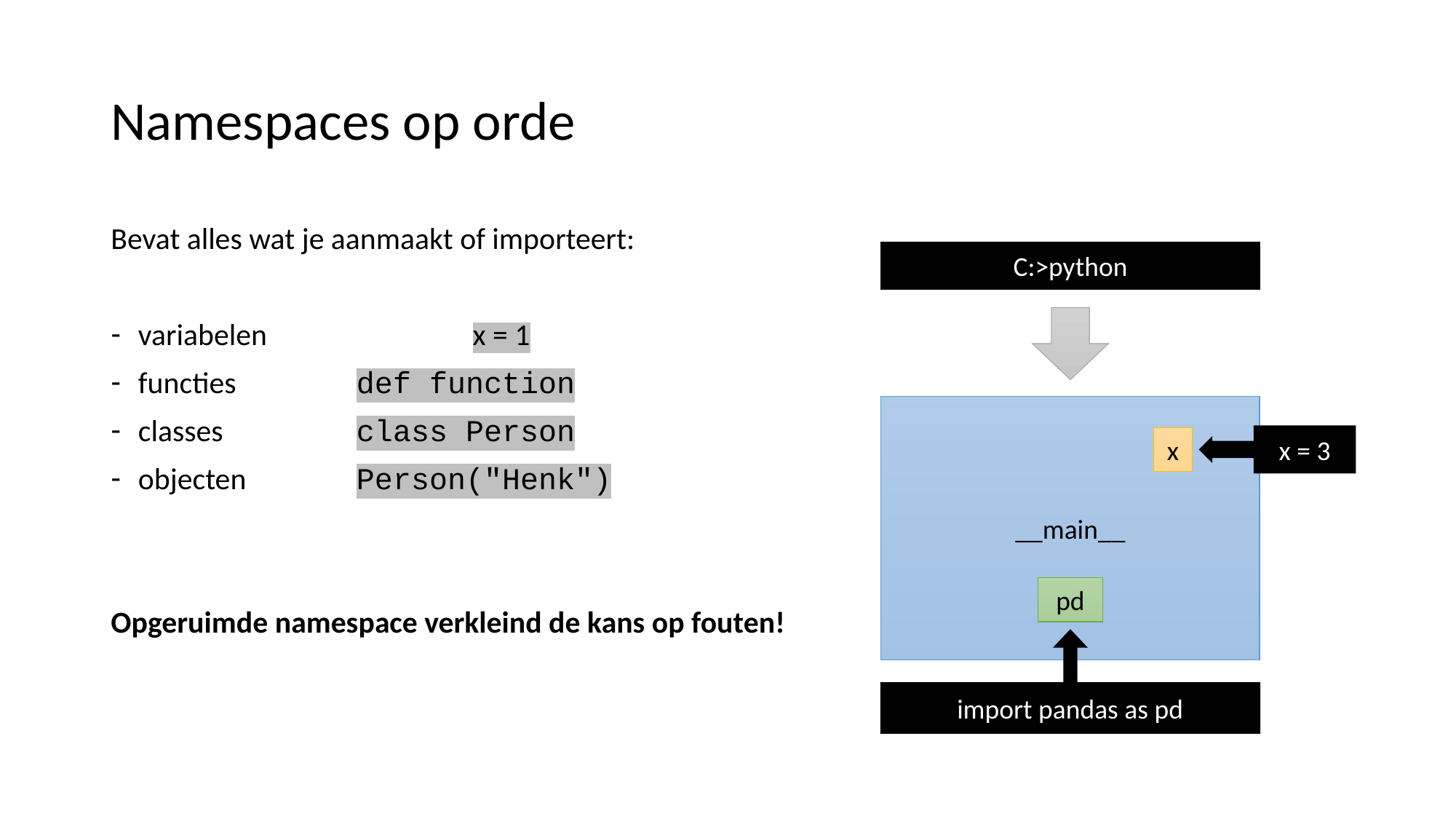

# Namespaces op orde
Bevat alles wat je aanmaakt of importeert:

variabelen		 x = 1
functies		def function
classes		class Person
objecten		Person("Henk")

Opgeruimde namespace verkleind de kans op fouten!
C:>python

__main__
x = 3
x
pd
import pandas as pd